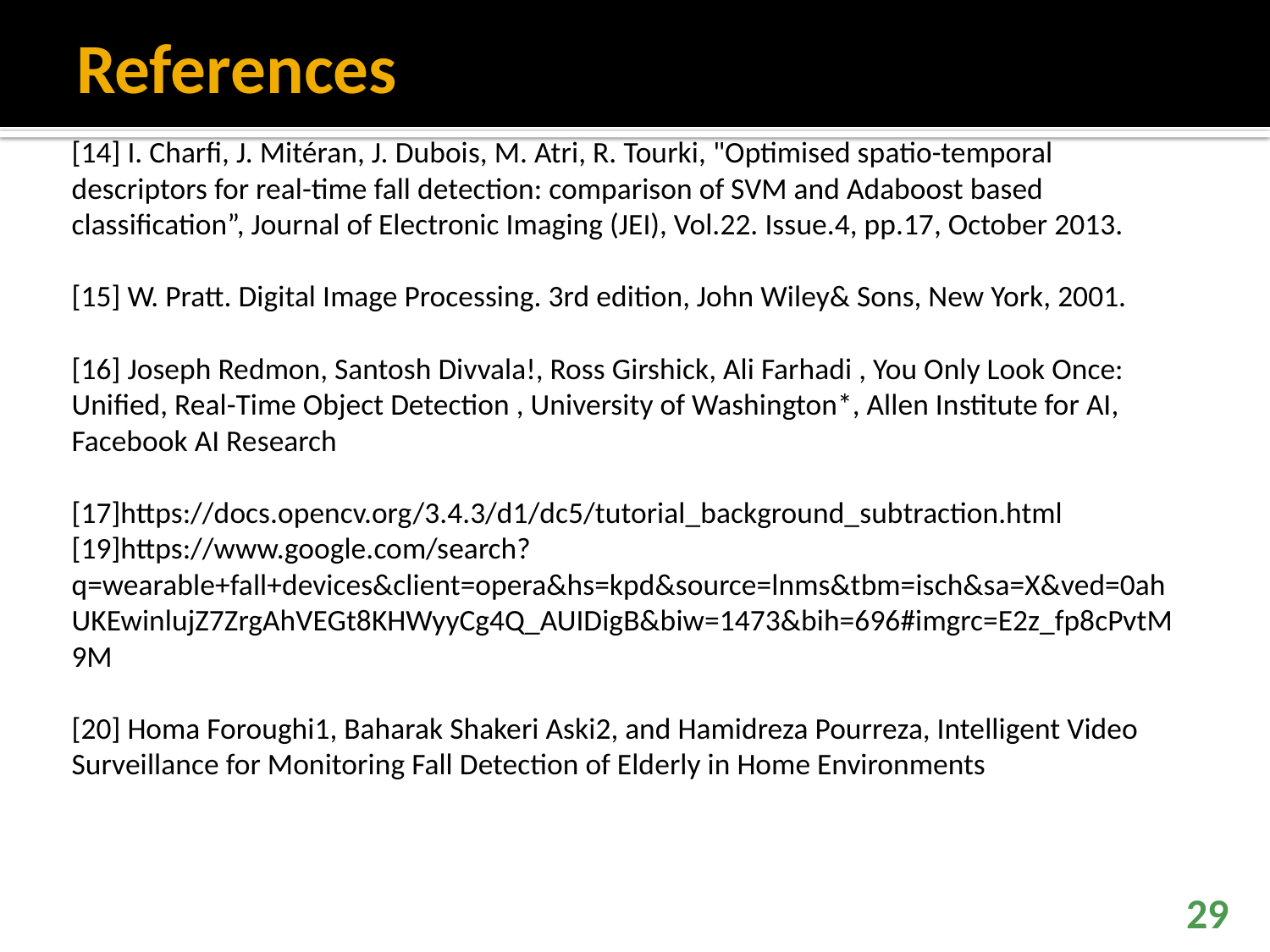

# References

[14] I. Charfi, J. Mitéran, J. Dubois, M. Atri, R. Tourki, "Optimised spatio-temporal descriptors for real-time fall detection: comparison of SVM and Adaboost based classification”, Journal of Electronic Imaging (JEI), Vol.22. Issue.4, pp.17, October 2013.

[15] W. Pratt. Digital Image Processing. 3rd edition, John Wiley& Sons, New York, 2001.

[16] Joseph Redmon, Santosh Divvala!, Ross Girshick, Ali Farhadi , You Only Look Once: Unified, Real-Time Object Detection , University of Washington*, Allen Institute for AI, Facebook AI Research

[17]https://docs.opencv.org/3.4.3/d1/dc5/tutorial_background_subtraction.html
[19]https://www.google.com/search?q=wearable+fall+devices&client=opera&hs=kpd&source=lnms&tbm=isch&sa=X&ved=0ahUKEwinlujZ7ZrgAhVEGt8KHWyyCg4Q_AUIDigB&biw=1473&bih=696#imgrc=E2z_fp8cPvtM9M

[20] Homa Foroughi1, Baharak Shakeri Aski2, and Hamidreza Pourreza, Intelligent Video Surveillance for Monitoring Fall Detection of Elderly in Home Environments

29